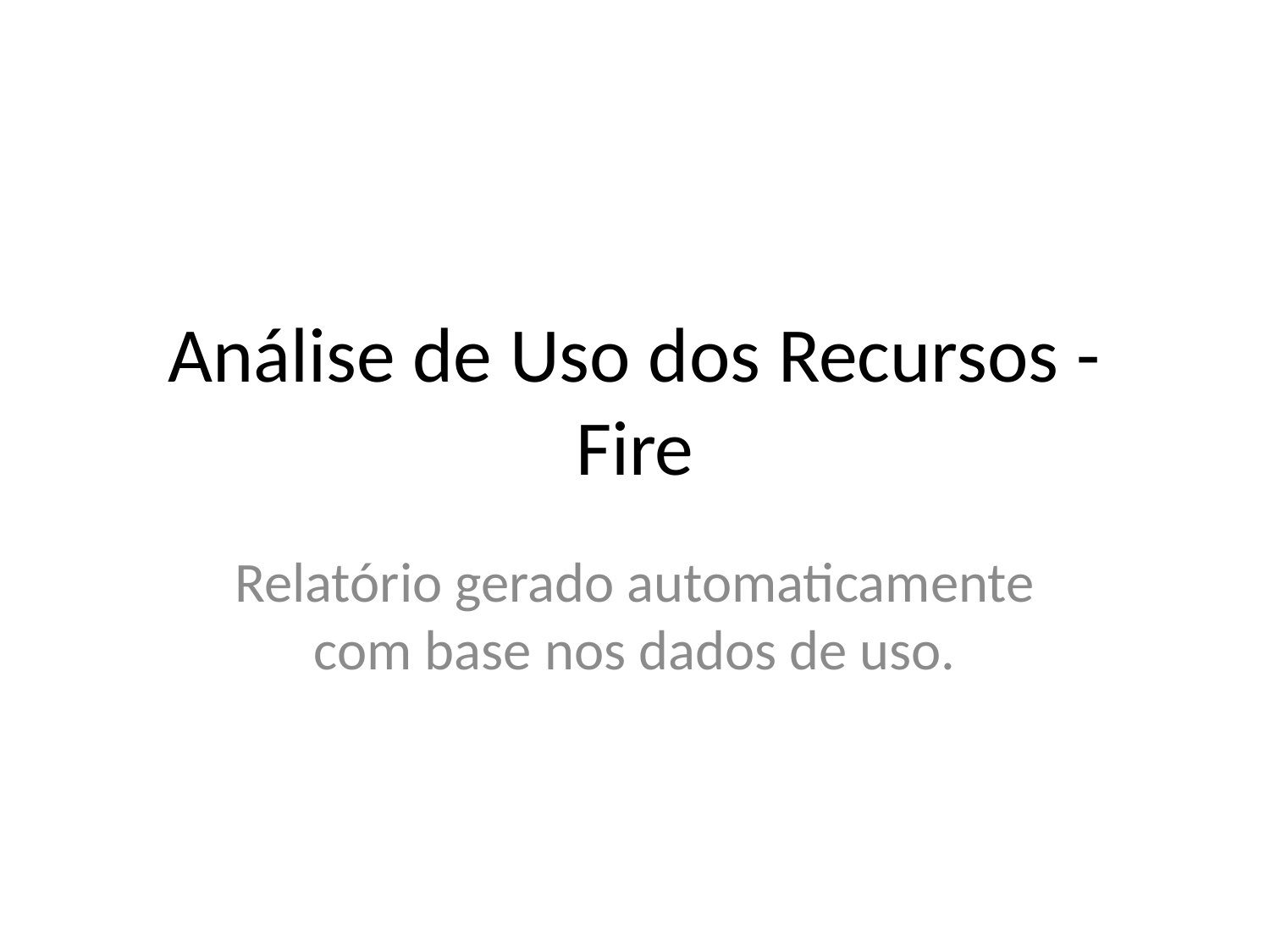

# Análise de Uso dos Recursos - Fire
Relatório gerado automaticamente com base nos dados de uso.